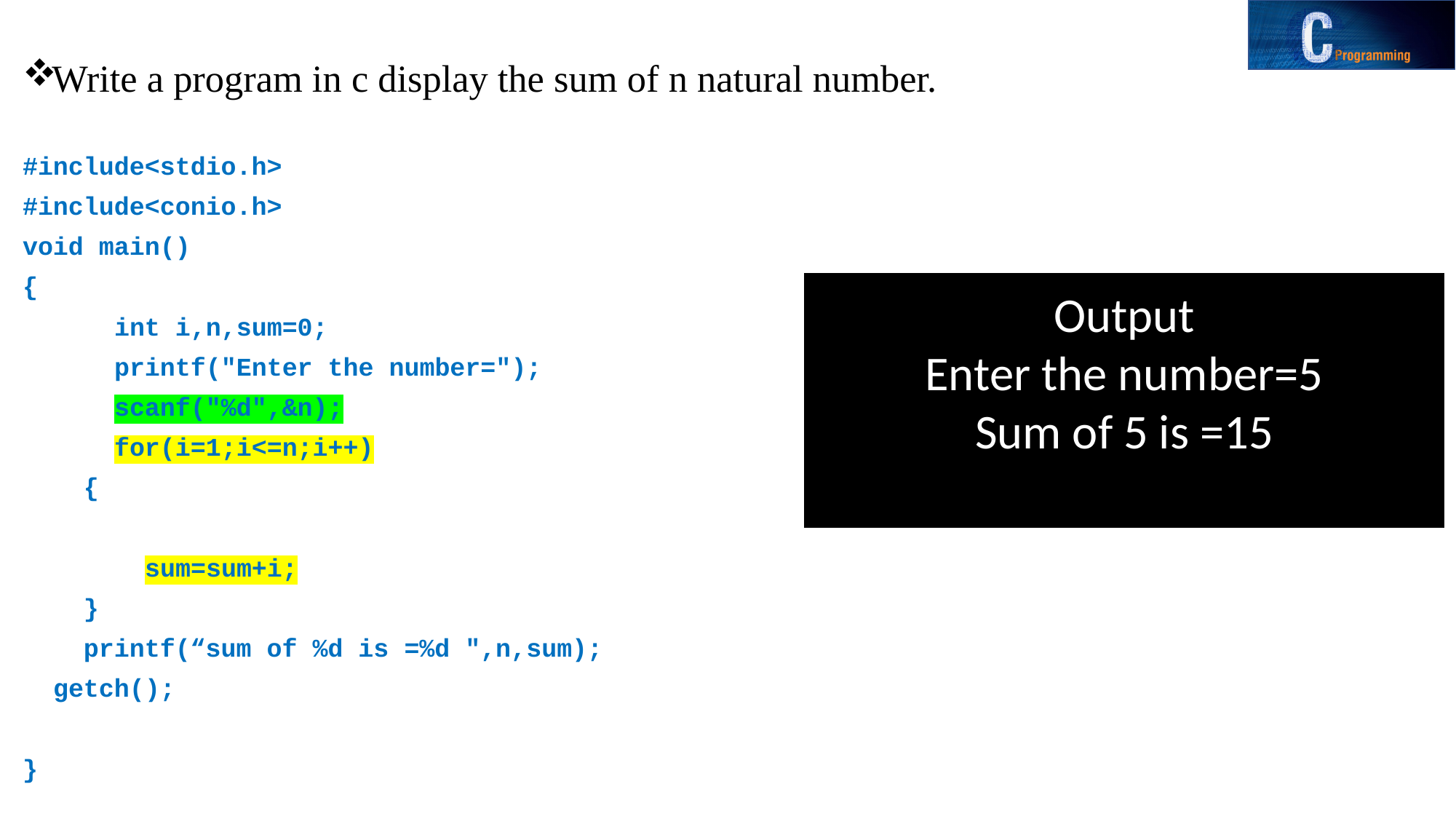

Write a program in c display the sum of n natural number.

#include<stdio.h>
#include<conio.h>
void main()
{
	int i,n,sum=0;
	printf("Enter the number=");
	scanf("%d",&n);
	for(i=1;i<=n;i++)
    {

        sum=sum+i;
    }
    printf(“sum of %d is =%d ",n,sum);
  getch();

}
Output
Enter the number=5
Sum of 5 is =15